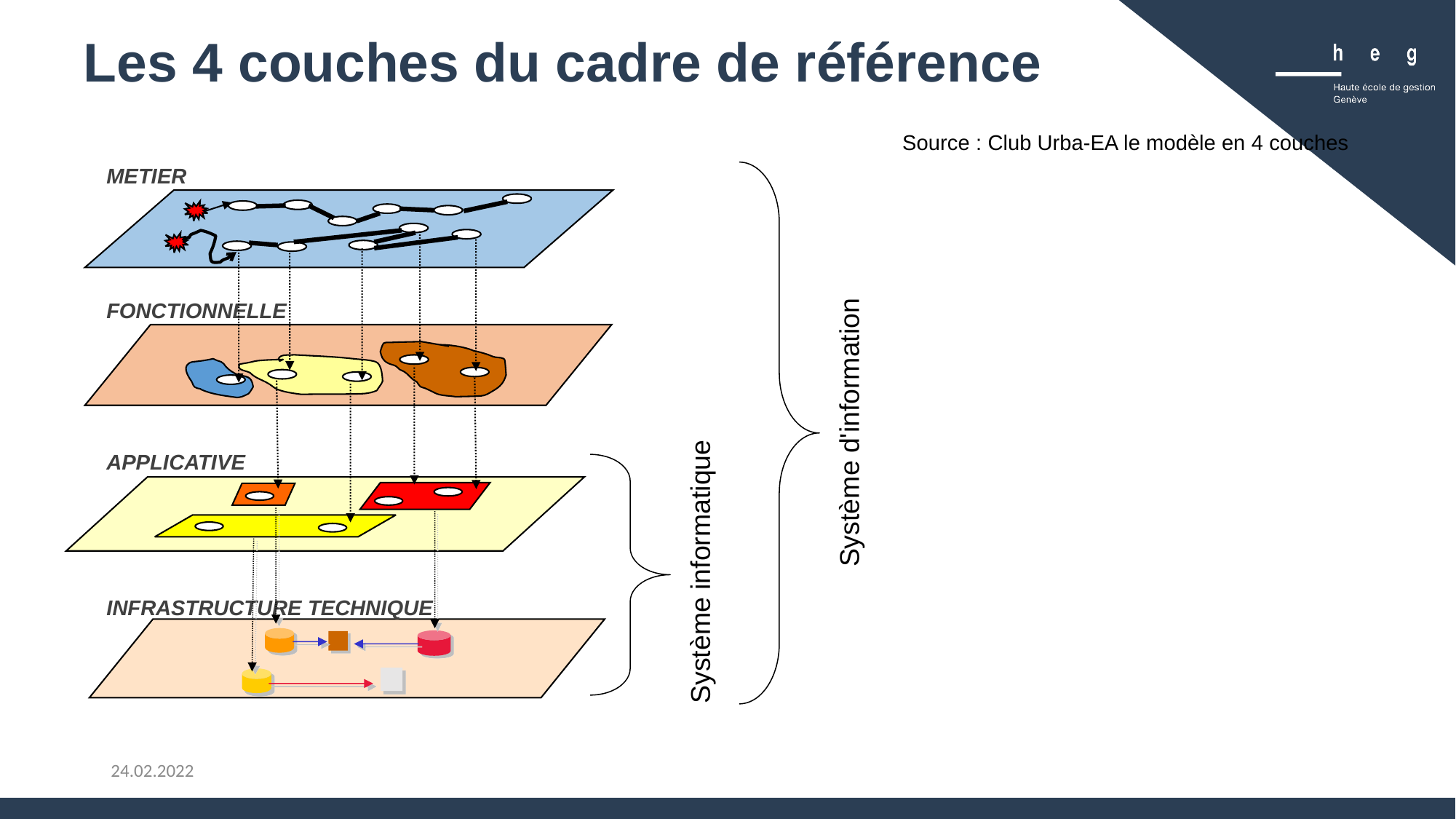

# Les 4 couches du cadre de référence
Source : Club Urba-EA le modèle en 4 couches
METIER

FONCTIONNELLE

APPLICATIVE

INFRASTRUCTURE TECHNIQUE

Système d'information

Système informatique